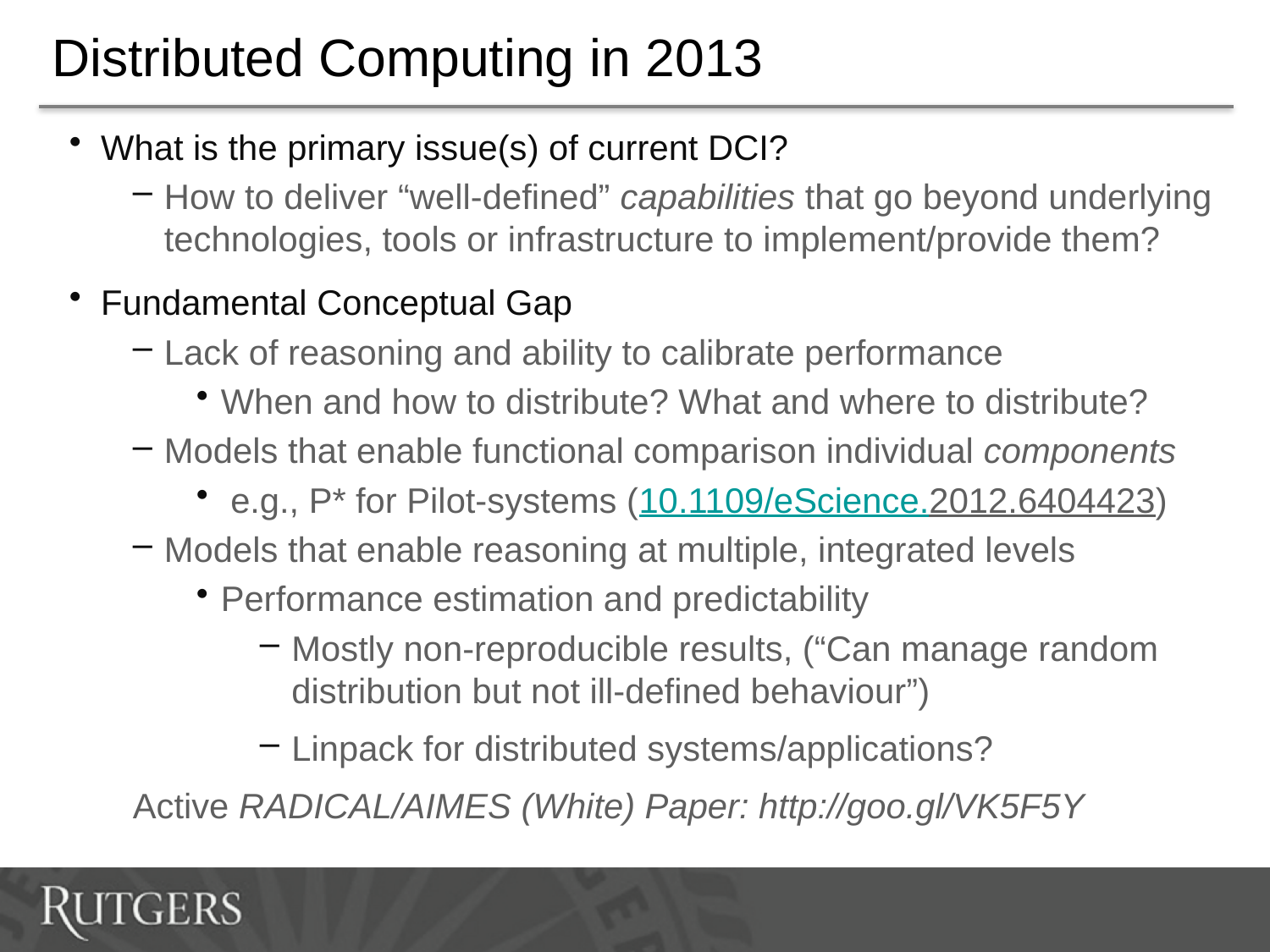

# Distributed Computing in 2013
What is the primary issue(s) of current DCI?
How to deliver “well-defined” capabilities that go beyond underlying technologies, tools or infrastructure to implement/provide them?
Fundamental Conceptual Gap
Lack of reasoning and ability to calibrate performance
When and how to distribute? What and where to distribute?
Models that enable functional comparison individual components
 e.g., P* for Pilot-systems (10.1109/eScience.2012.6404423)
Models that enable reasoning at multiple, integrated levels
Performance estimation and predictability
Mostly non-reproducible results, (“Can manage random distribution but not ill-defined behaviour”)
Linpack for distributed systems/applications?
Active RADICAL/AIMES (White) Paper: http://goo.gl/VK5F5Y